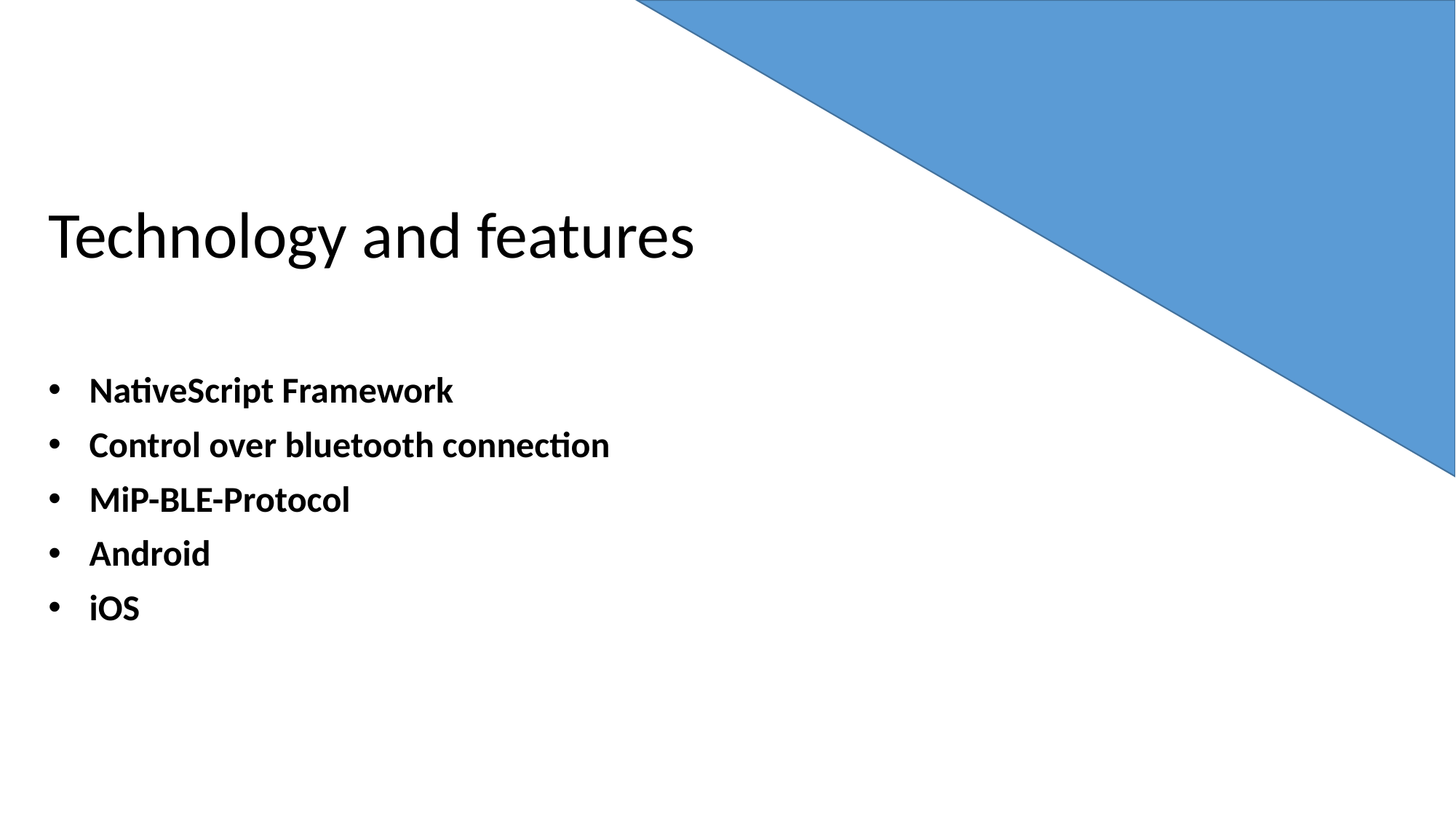

# Technology and features
NativeScript Framework
Control over bluetooth connection
MiP-BLE-Protocol
Android
iOS